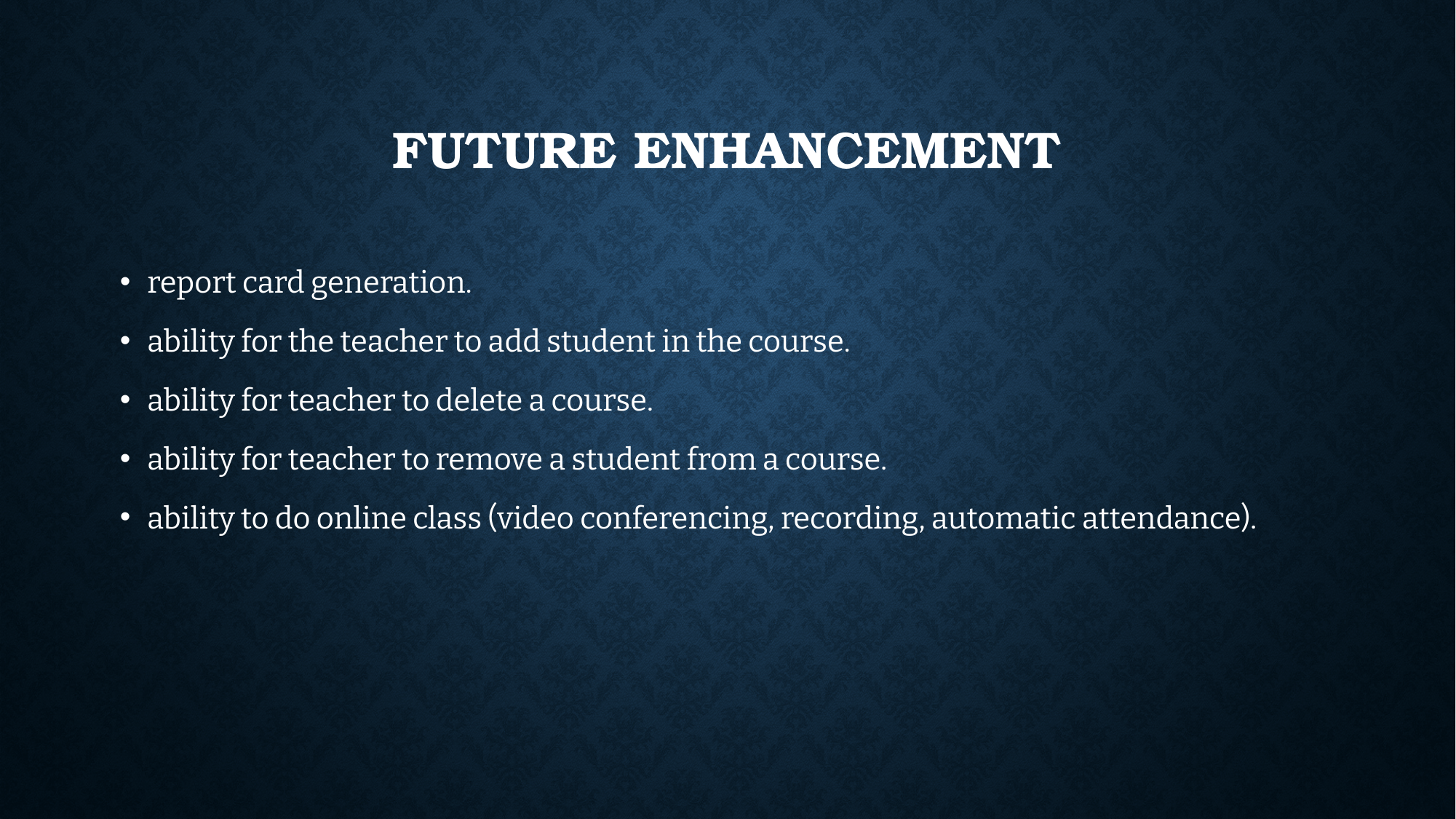

# Future Enhancement
report card generation.
ability for the teacher to add student in the course.
ability for teacher to delete a course.
ability for teacher to remove a student from a course.
ability to do online class (video conferencing, recording, automatic attendance).